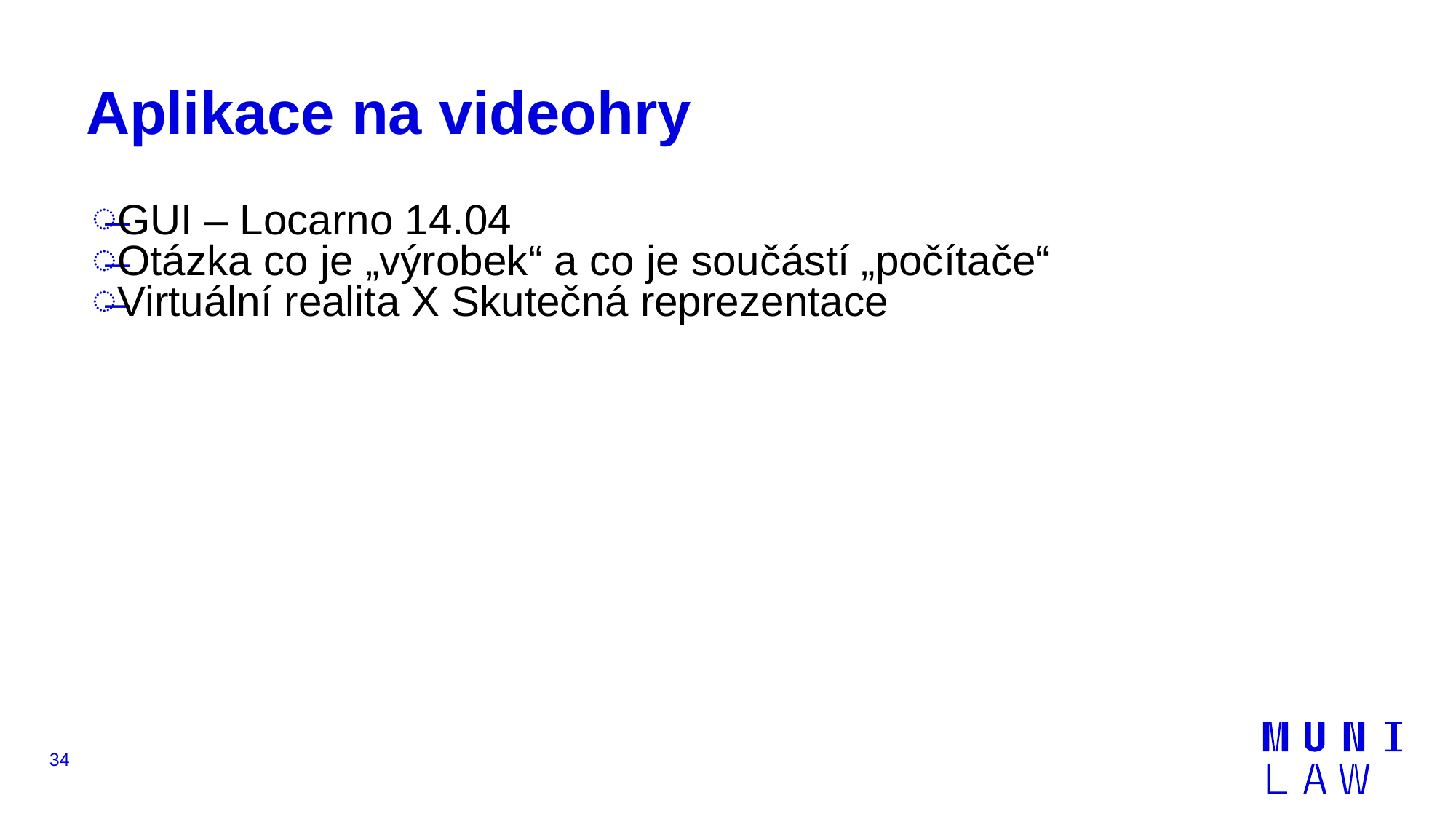

# Aplikace na videohry
GUI – Locarno 14.04
Otázka co je „výrobek“ a co je součástí „počítače“
Virtuální realita X Skutečná reprezentace
34